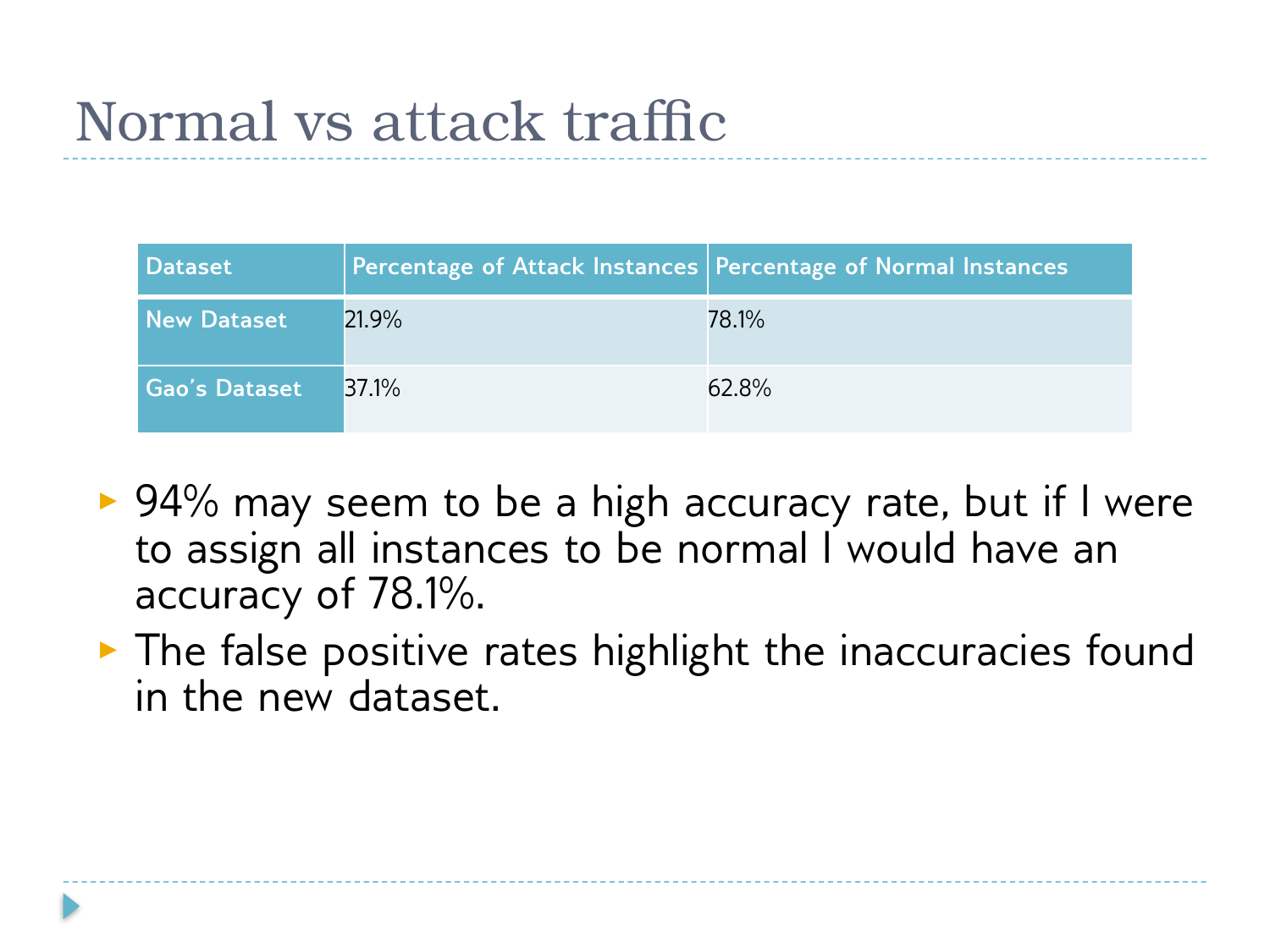

# Normal vs attack traffic

| Dataset | Percentage of Attack Instances | Percentage of Normal Instances |
| --- | --- | --- |
| New Dataset | 21.9% | 78.1% |
| Gao’s Dataset | 37.1% | 62.8% |
94% may seem to be a high accuracy rate, but if I were to assign all instances to be normal I would have an accuracy of 78.1%.
The false positive rates highlight the inaccuracies found in the new dataset.